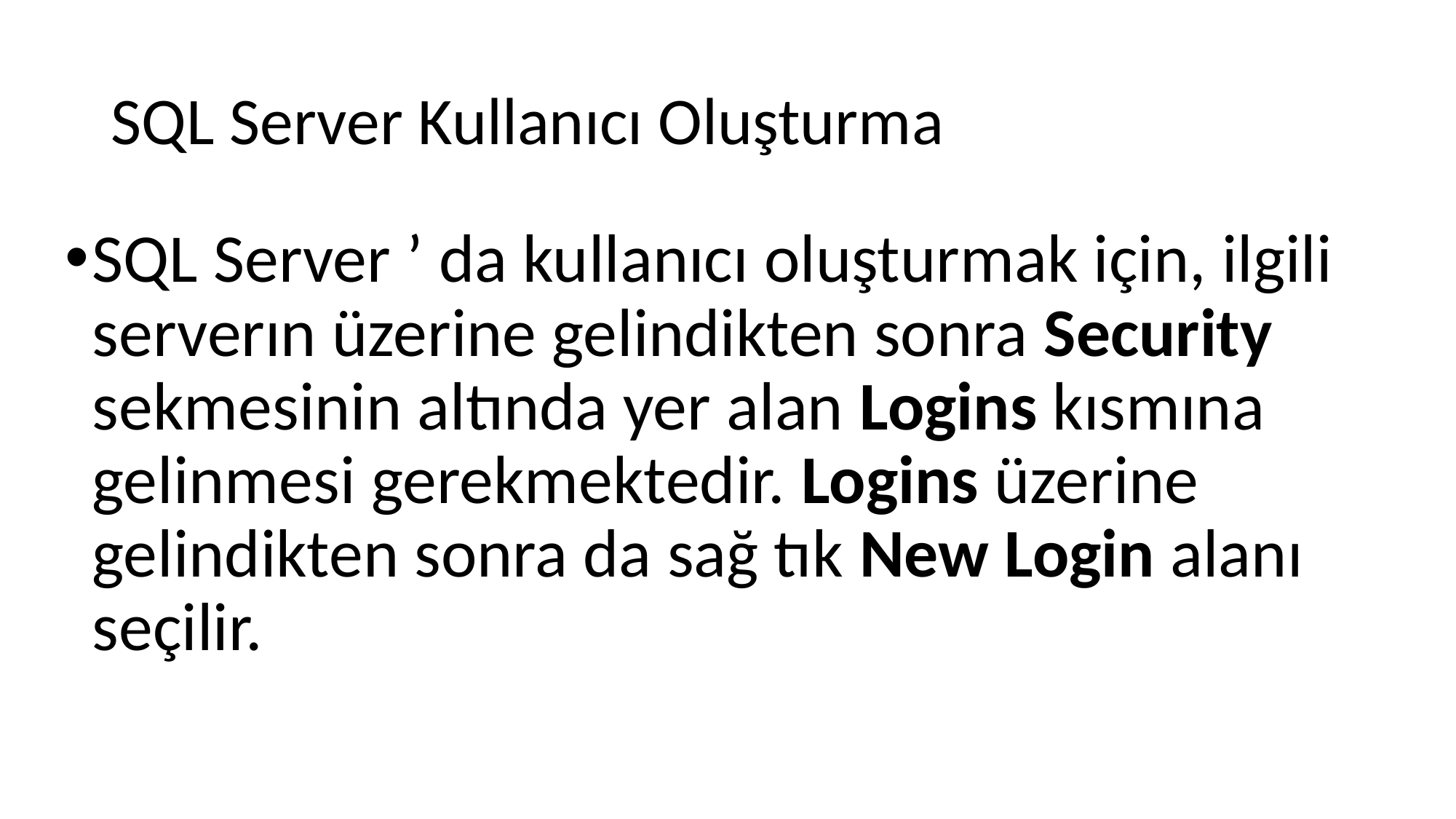

# SQL Server Kullanıcı Oluşturma
SQL Server ’ da kullanıcı oluşturmak için, ilgili serverın üzerine gelindikten sonra Security sekmesinin altında yer alan Logins kısmına gelinmesi gerekmektedir. Logins üzerine gelindikten sonra da sağ tık New Login alanı seçilir.